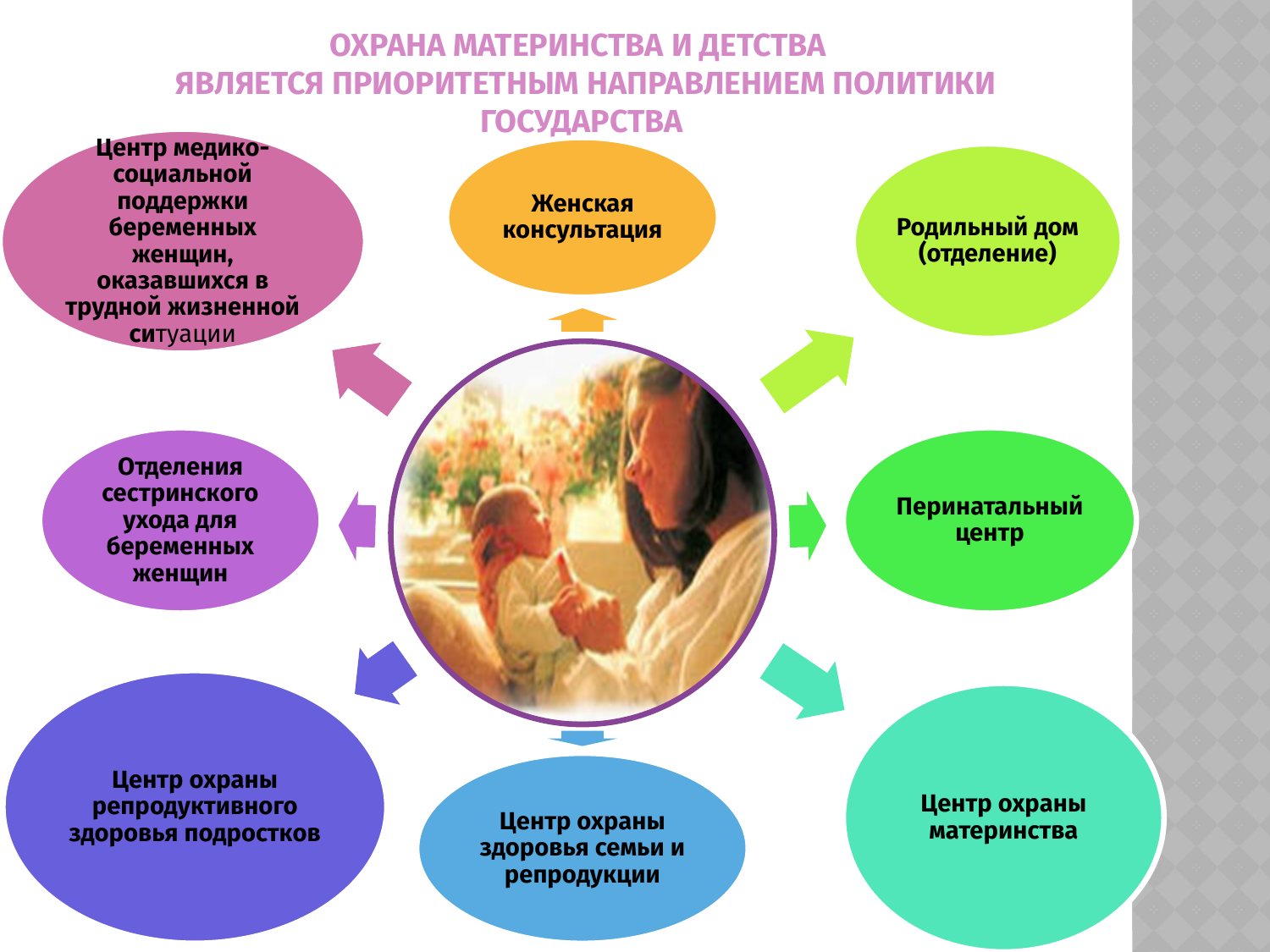

# Охрана материнства и детства является приоритетным направлением политики государства

Женская консультация

Родильный дом (отделение)

Перинатальный центр

Центр охраны материнства

Центр охраны здоровья семьи и репродукции

Центр охраны репродуктивного здоровья подростков

Отделения сестринского ухода для беременных женщин

Центр медико-социальной поддержки беременных женщин, оказавшихся в трудной жизненной ситуации